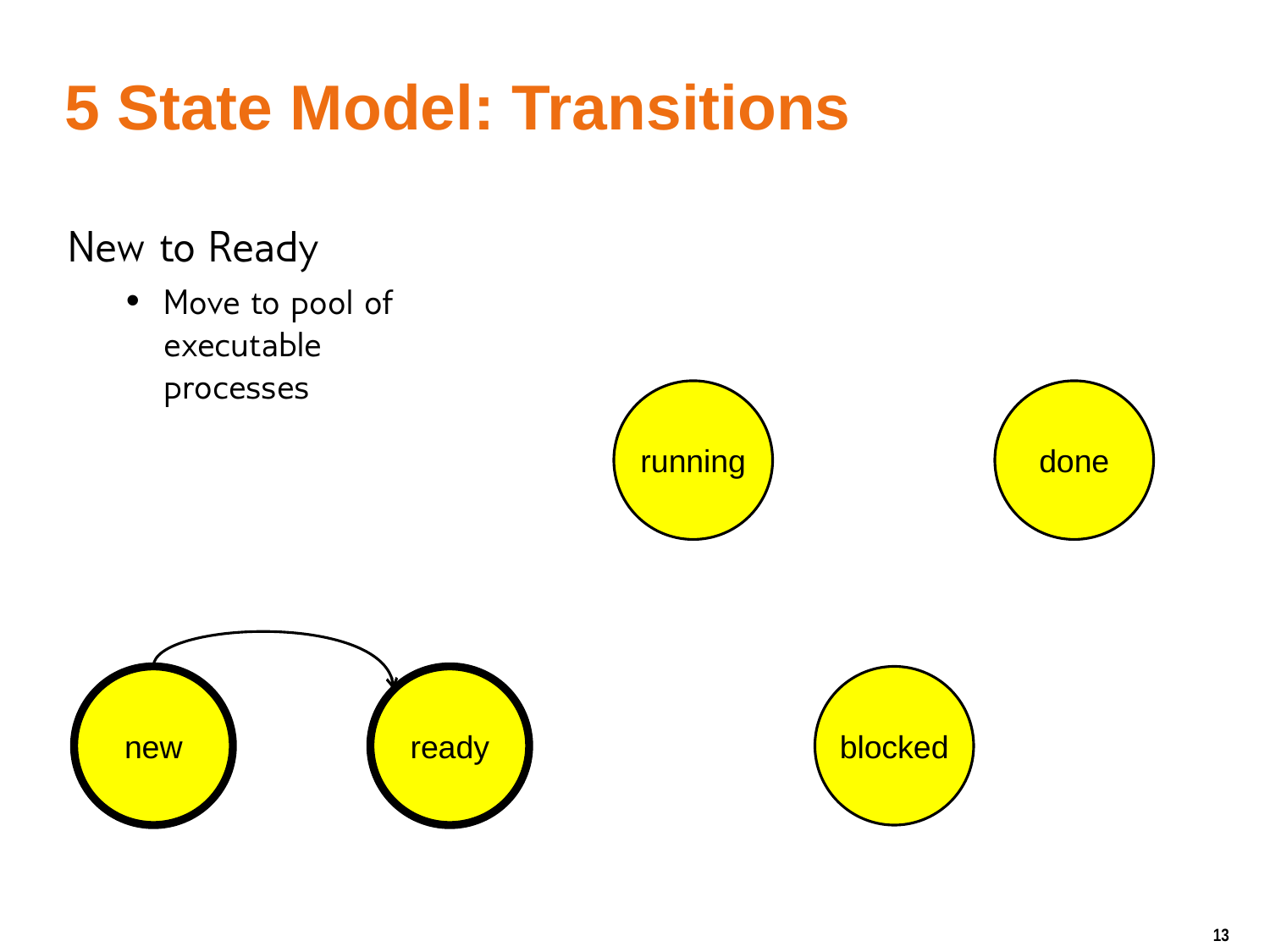

# 5 State Model: Transitions
New to Ready
Move to pool of
executable
processes

running
done
new
ready
blocked